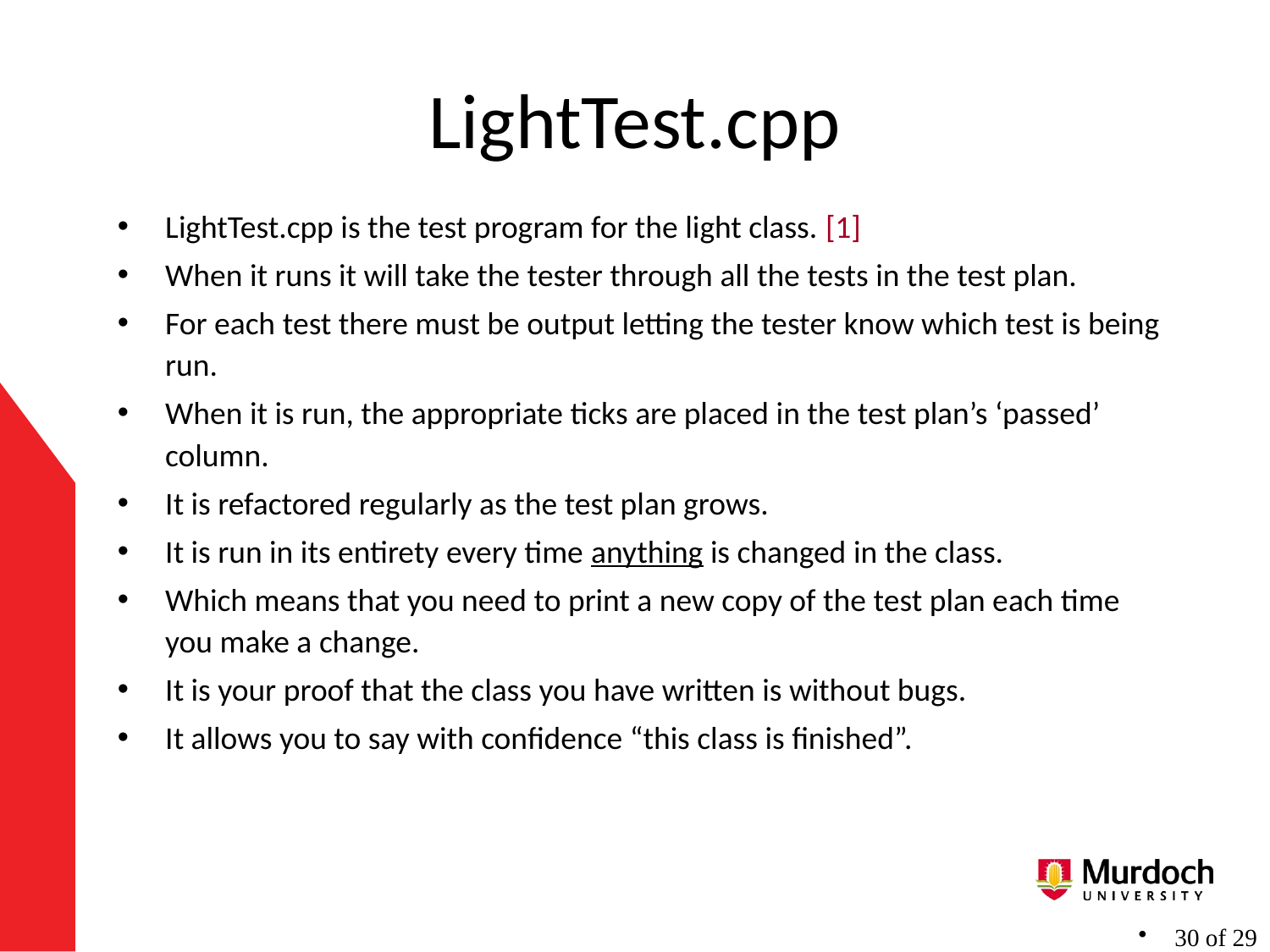

# LightTest.cpp
LightTest.cpp is the test program for the light class. [1]
When it runs it will take the tester through all the tests in the test plan.
For each test there must be output letting the tester know which test is being run.
When it is run, the appropriate ticks are placed in the test plan’s ‘passed’ column.
It is refactored regularly as the test plan grows.
It is run in its entirety every time anything is changed in the class.
Which means that you need to print a new copy of the test plan each time you make a change.
It is your proof that the class you have written is without bugs.
It allows you to say with confidence “this class is finished”.
 30 of 29